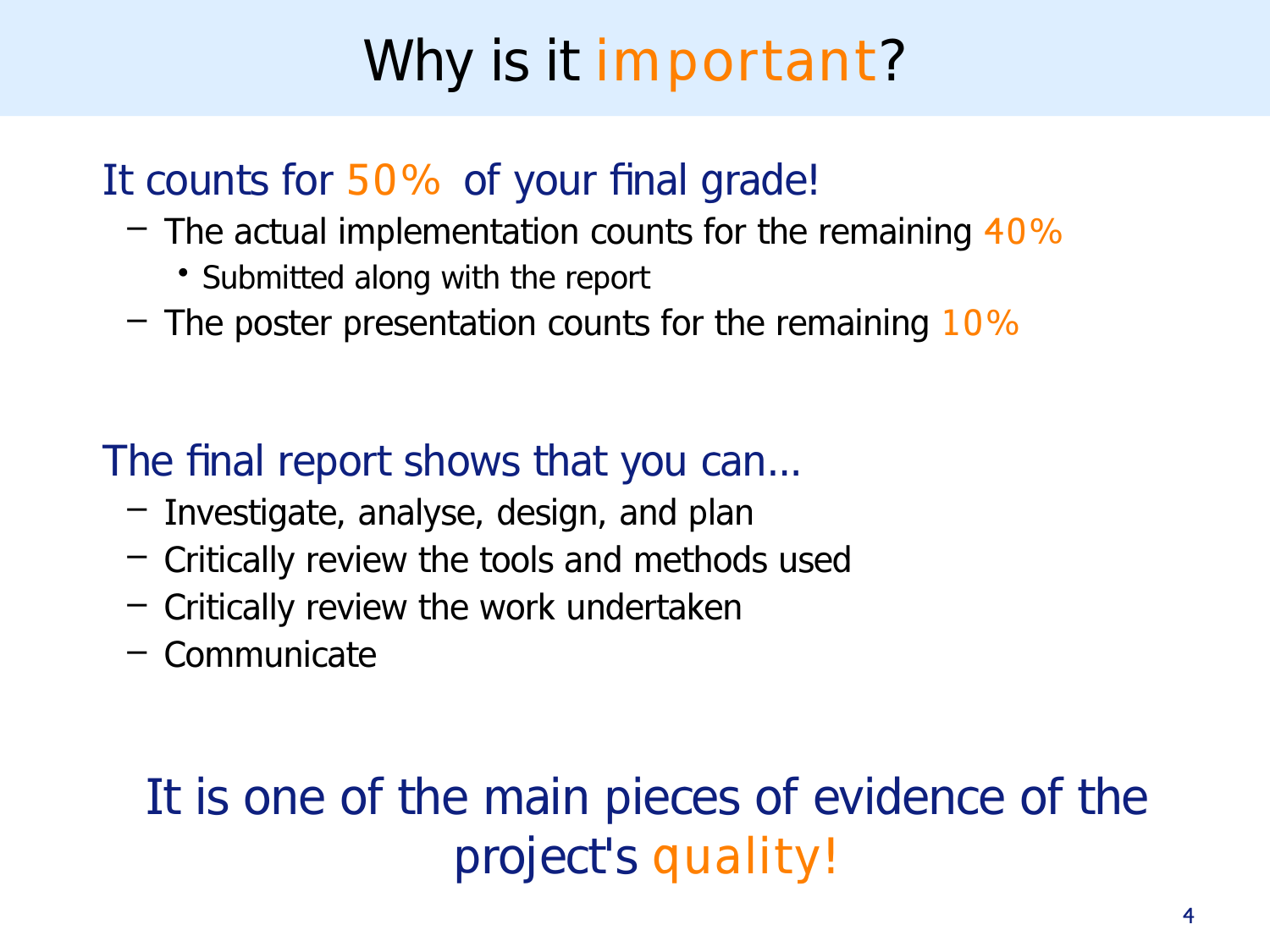

# Why is it important?
It counts for 50% of your final grade!
The actual implementation counts for the remaining 40%
Submitted along with the report
The poster presentation counts for the remaining 10%

The final report shows that you can…
Investigate, analyse, design, and plan
Critically review the tools and methods used
Critically review the work undertaken
Communicate

It is one of the main pieces of evidence of the project's quality!

4